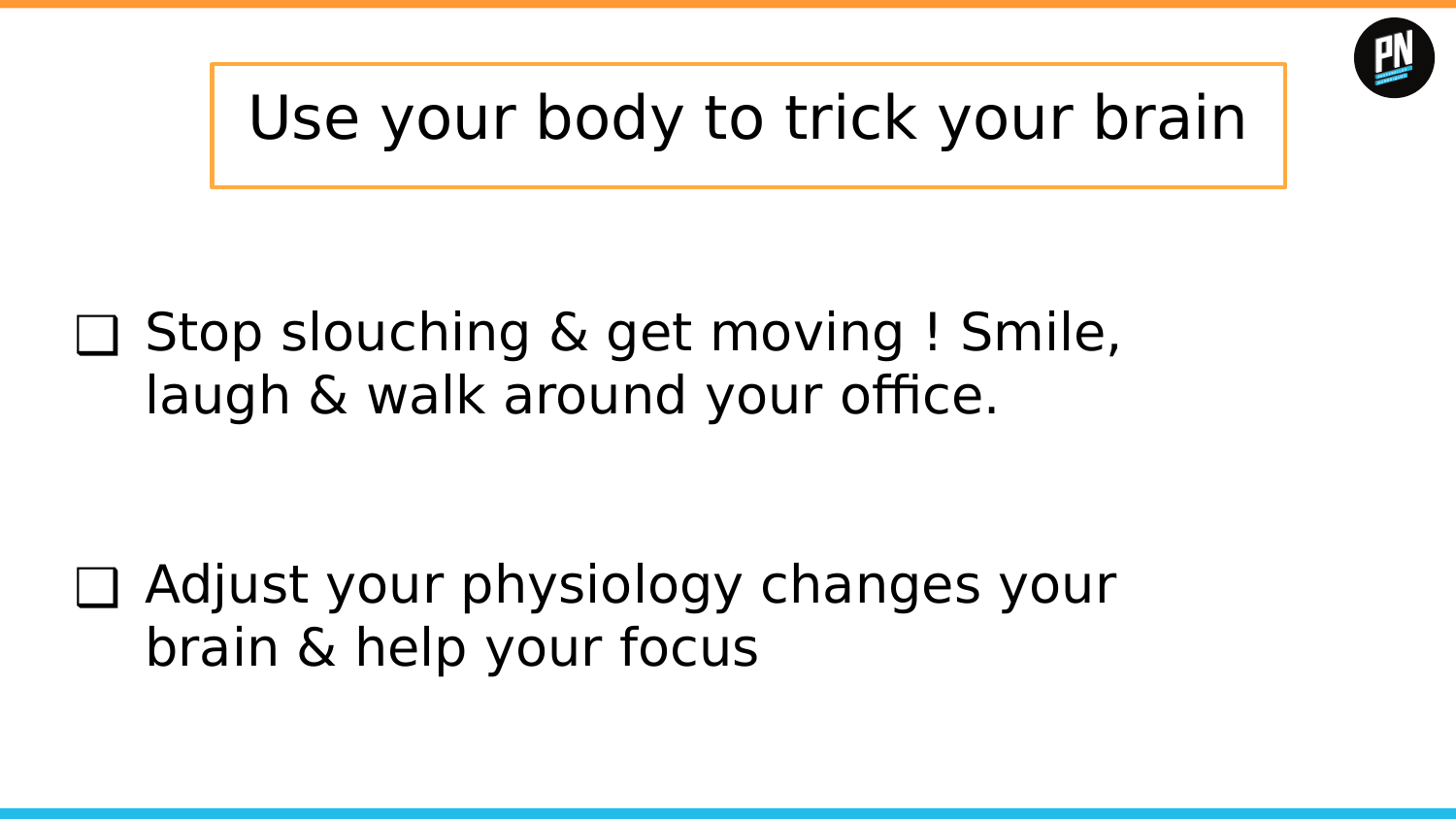

# Use your body to trick your brain
Stop slouching & get moving ! Smile, laugh & walk around your office.

Adjust your physiology changes your brain & help your focus